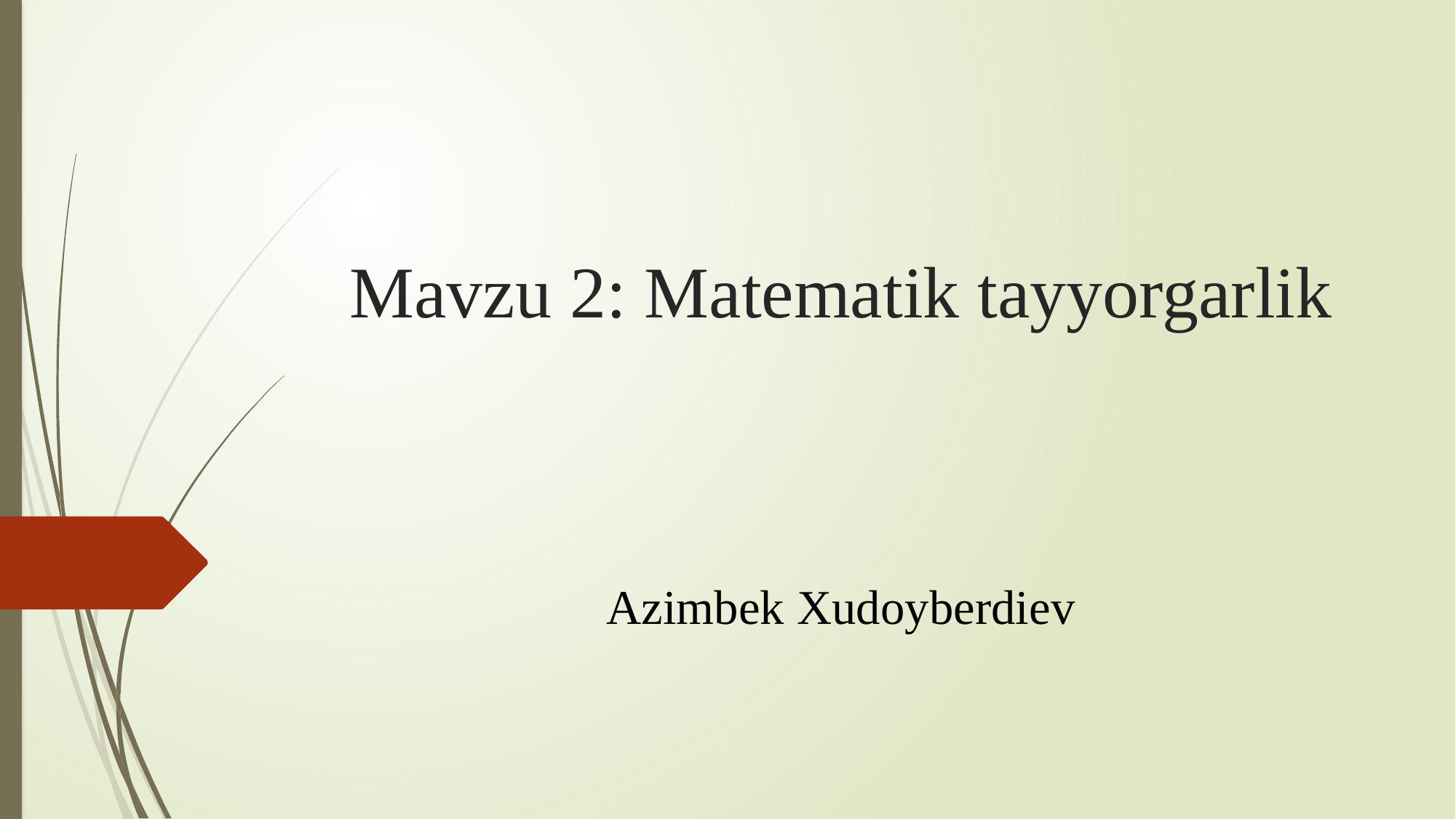

# Mavzu 2: Matematik tayyorgarlik
Azimbek Xudoyberdiev